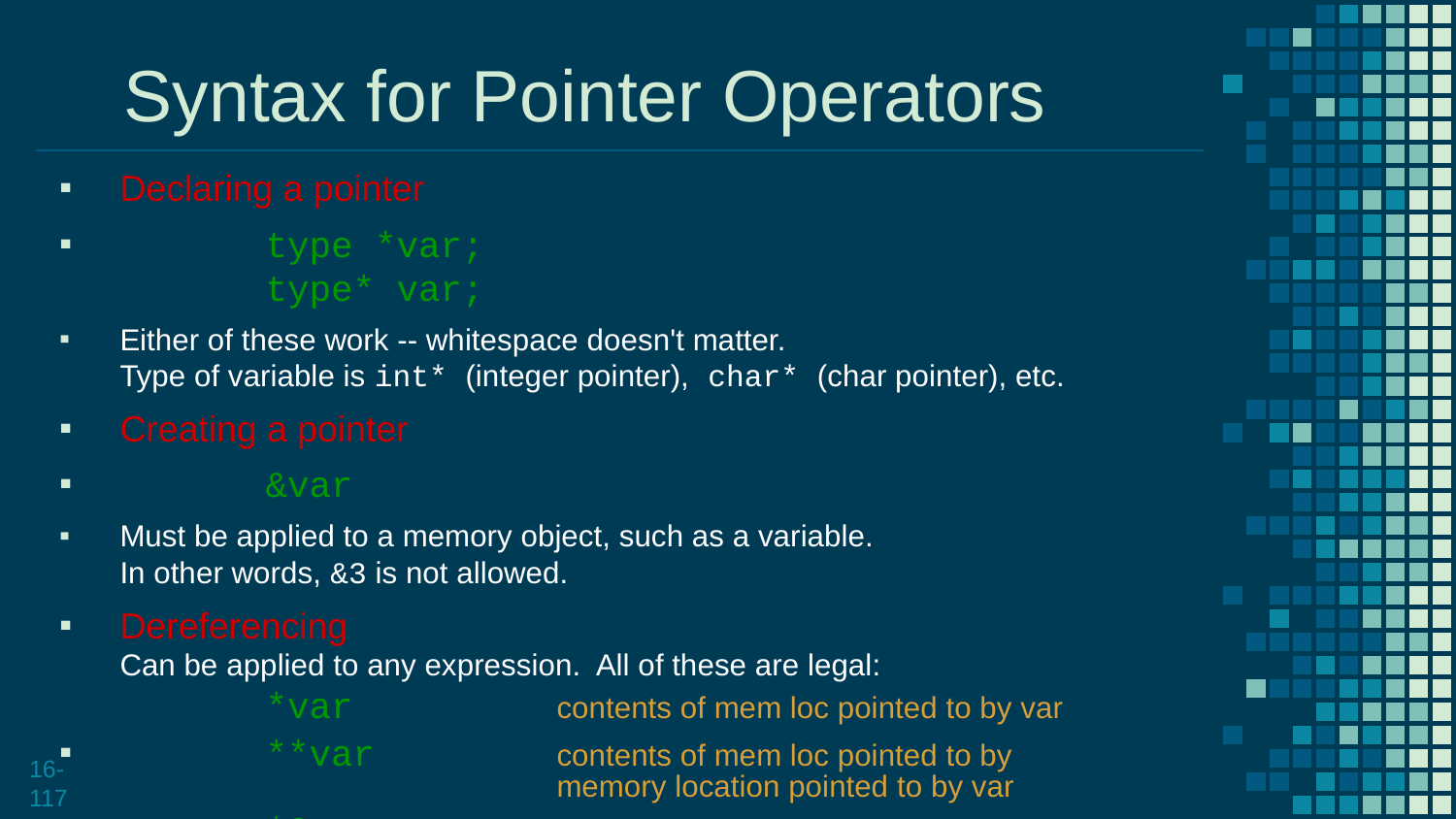

# Syntax for Pointer Operators
Declaring a pointer
	type *var;
	type* var;
Either of these work -- whitespace doesn't matter.
Type of variable is int* (integer pointer), char* (char pointer), etc.
Creating a pointer
	&var
Must be applied to a memory object, such as a variable.
In other words, &3 is not allowed.
Dereferencing
Can be applied to any expression.  All of these are legal:
	*var		contents of mem loc pointed to by var
	**var		contents of mem loc pointed to by
			memory location pointed to by var
	*3		contents of memory location 3
16-117